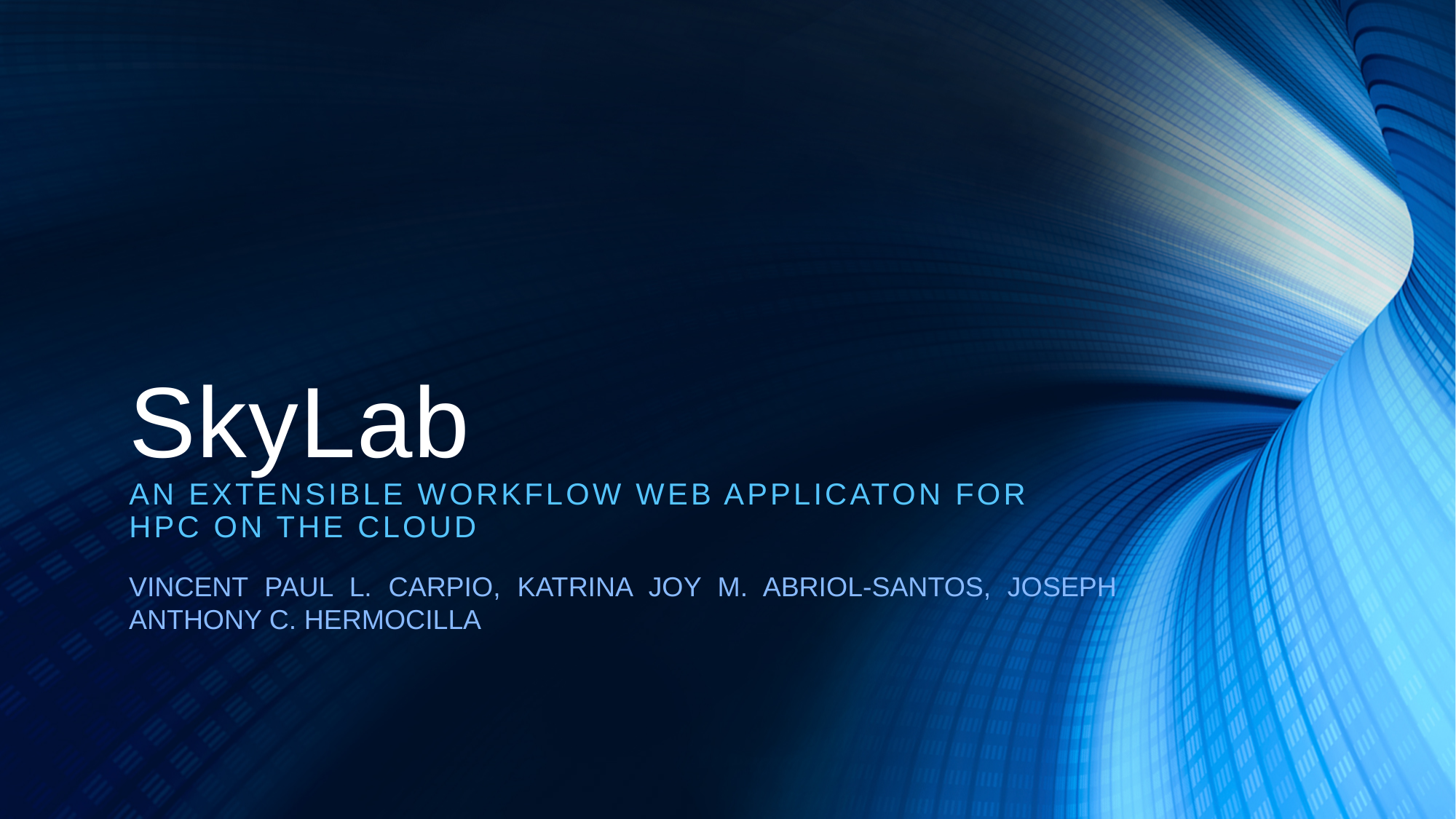

# SkyLab
An extensible workflow web applicaton for HPC on the cloud
VINCENT PAUL L. CARPIO, KATRINA JOY M. ABRIOL-SANTOS, JOSEPH ANTHONY C. HERMOCILLA